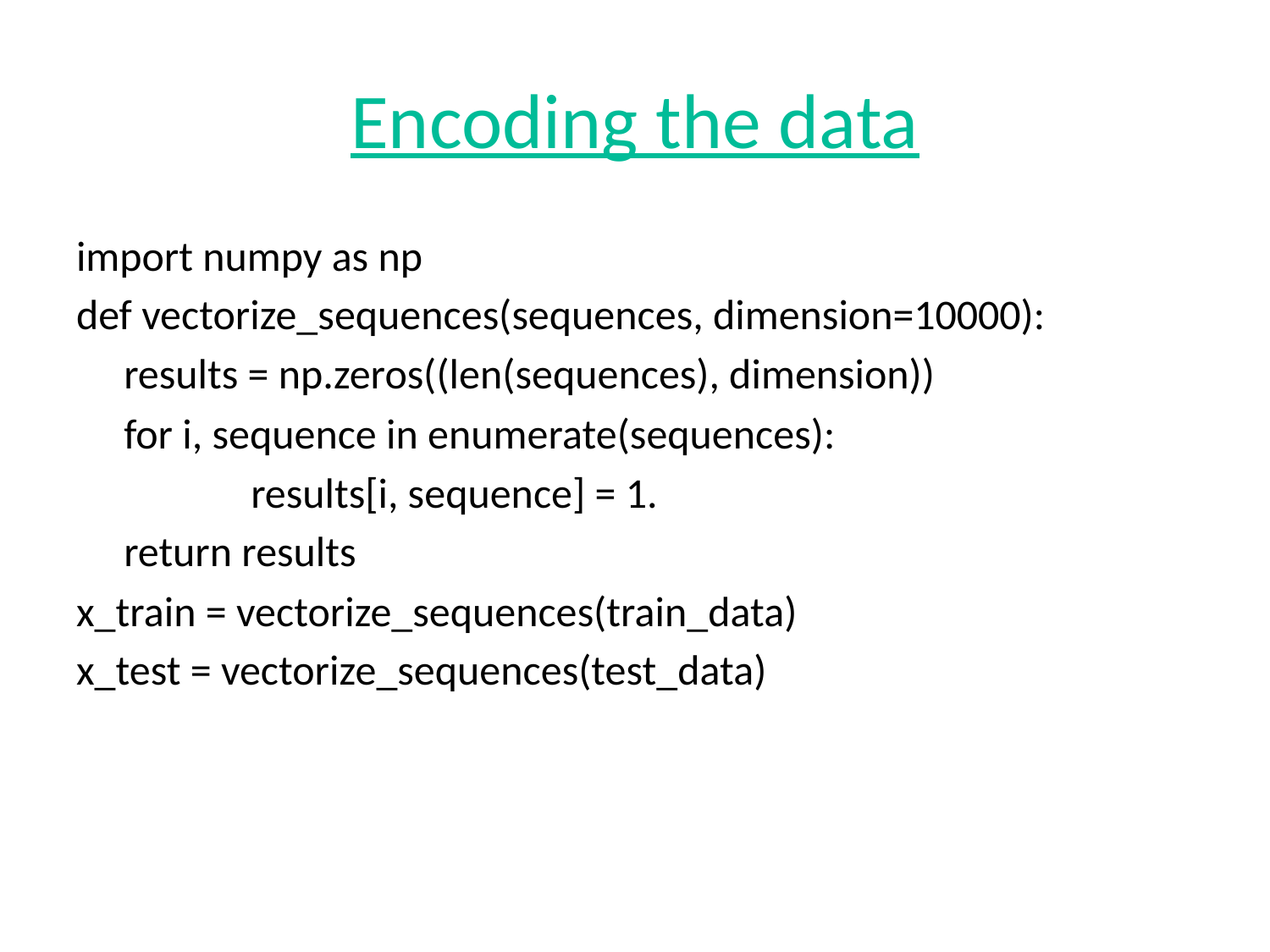

# Encoding the data
import numpy as np
def vectorize_sequences(sequences, dimension=10000):
	results = np.zeros((len(sequences), dimension))
	for i, sequence in enumerate(sequences):
		results[i, sequence] = 1.
	return results
x_train = vectorize_sequences(train_data)
x_test = vectorize_sequences(test_data)